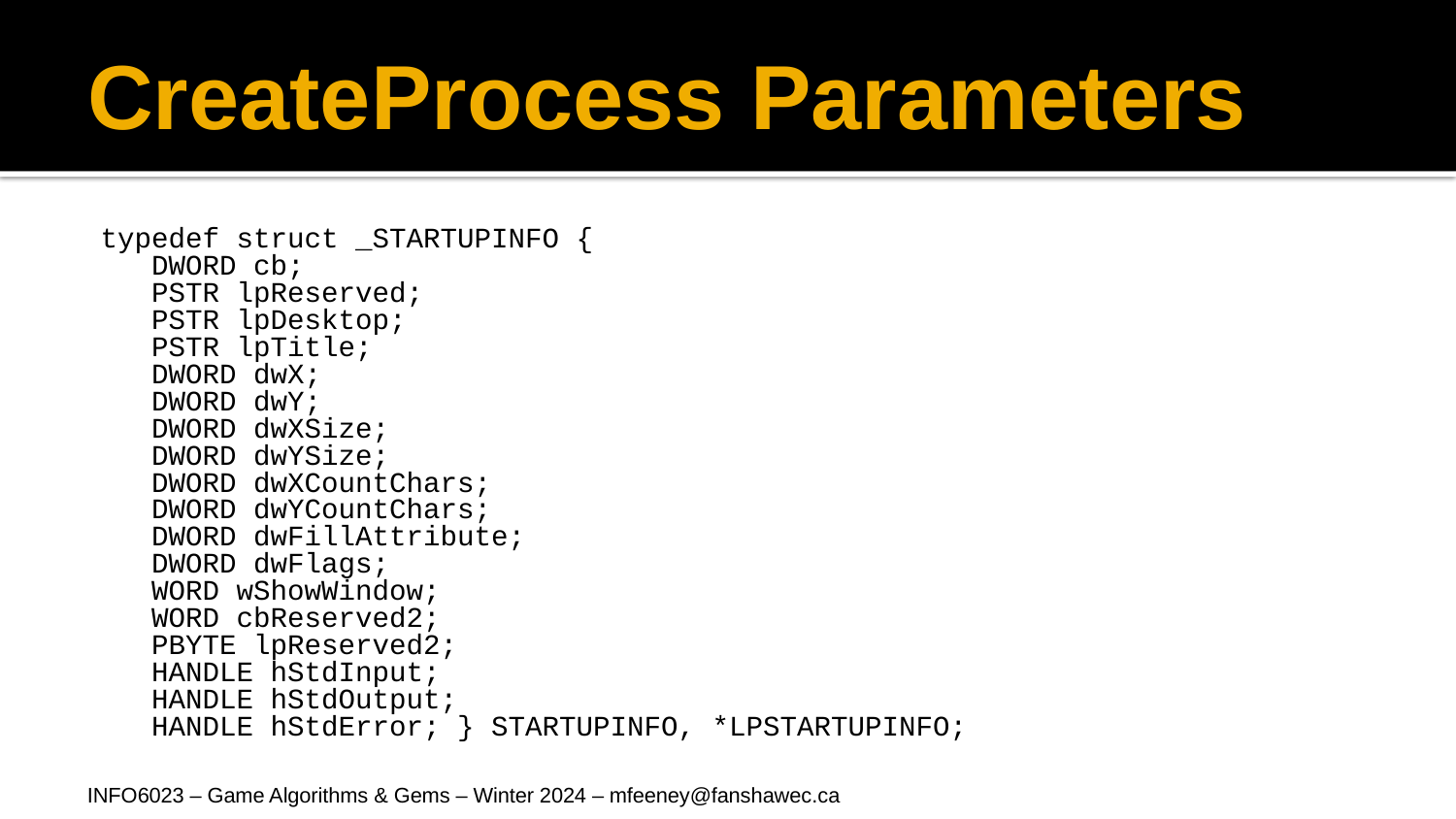

# CreateProcess Parameters
typedef struct _STARTUPINFO {
	DWORD cb;
	PSTR lpReserved;
	PSTR lpDesktop;
	PSTR lpTitle;
	DWORD dwX;
	DWORD dwY;
	DWORD dwXSize;
	DWORD dwYSize;
	DWORD dwXCountChars;
	DWORD dwYCountChars;
	DWORD dwFillAttribute;
	DWORD dwFlags;
	WORD wShowWindow;
	WORD cbReserved2;
	PBYTE lpReserved2;
	HANDLE hStdInput;
	HANDLE hStdOutput;
	HANDLE hStdError; } STARTUPINFO, *LPSTARTUPINFO;